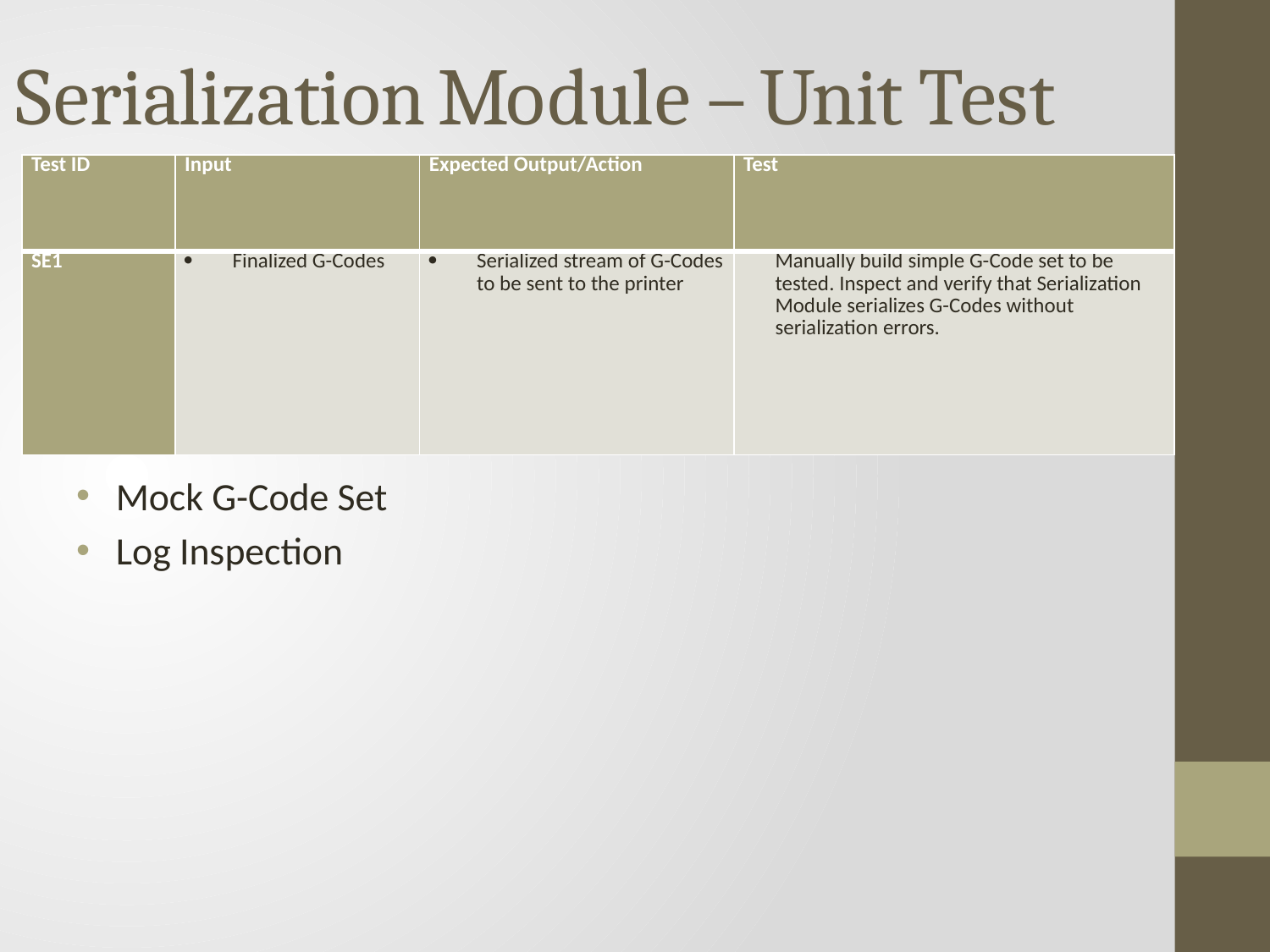

# Serialization Module – Unit Test
| Test ID | Input | Expected Output/Action | Test |
| --- | --- | --- | --- |
| SE1 | Finalized G-Codes | Serialized stream of G-Codes to be sent to the printer | Manually build simple G-Code set to be tested. Inspect and verify that Serialization Module serializes G-Codes without serialization errors. |
Mock G-Code Set
Log Inspection